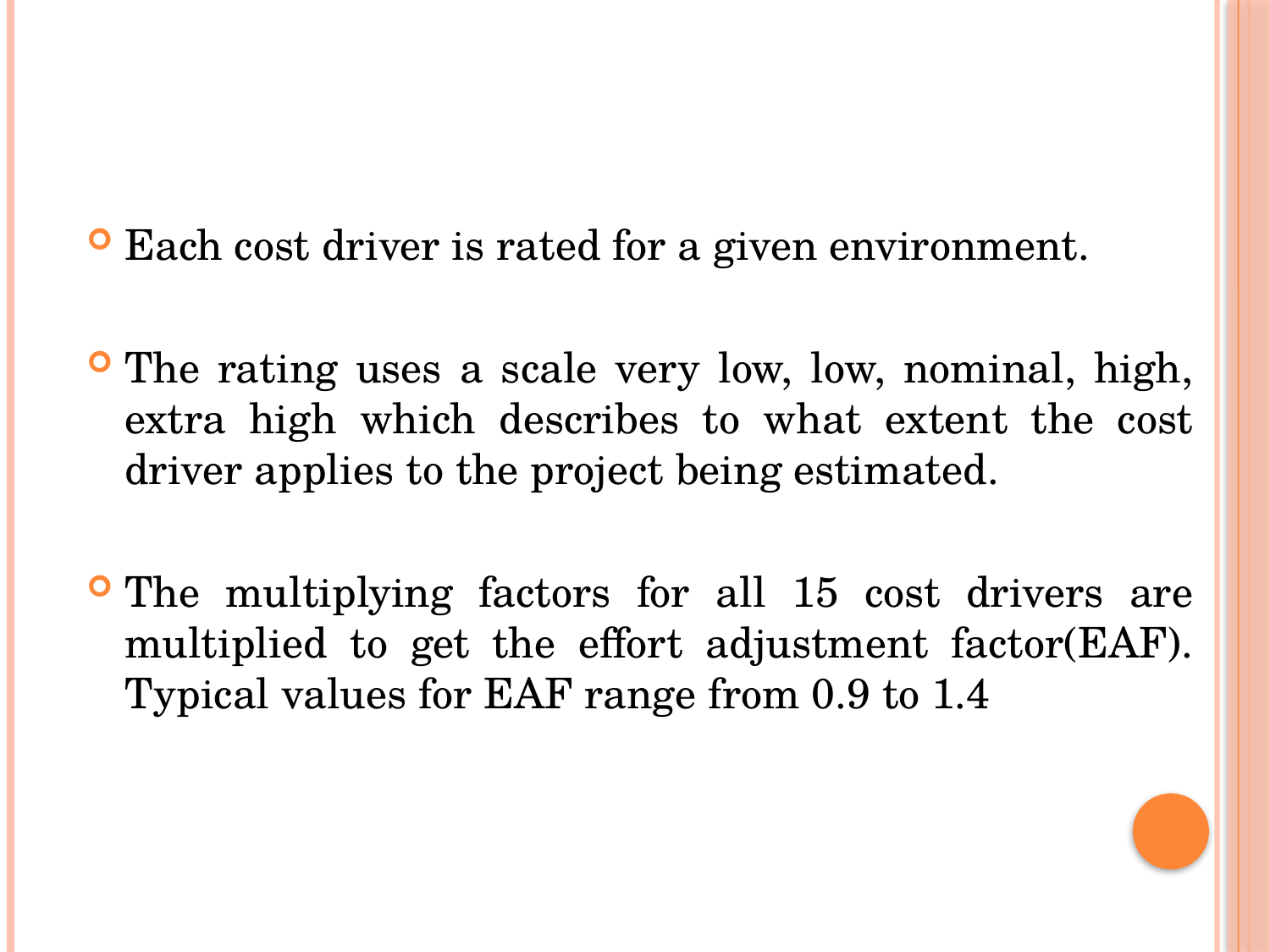

Each cost driver is rated for a given environment.

The rating uses a scale very low, low, nominal, high, extra high which describes to what extent the cost driver applies to the project being estimated.

The multiplying factors for all 15 cost drivers are multiplied to get the effort adjustment factor(EAF). Typical values for EAF range from 0.9 to 1.4